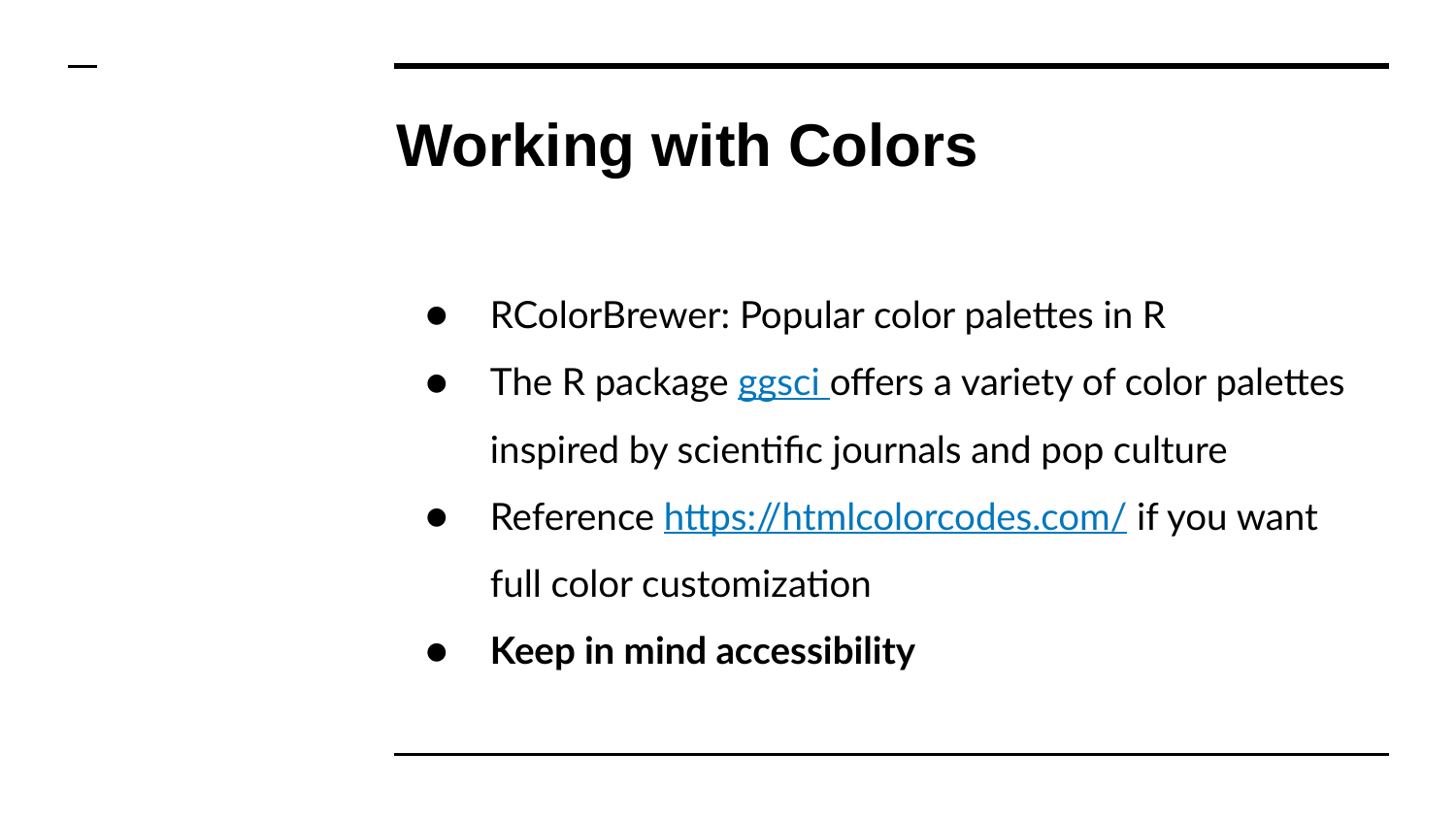

# Working with Colors
RColorBrewer: Popular color palettes in R
The R package ggsci offers a variety of color palettes inspired by scientific journals and pop culture
Reference https://htmlcolorcodes.com/ if you want full color customization
Keep in mind accessibility